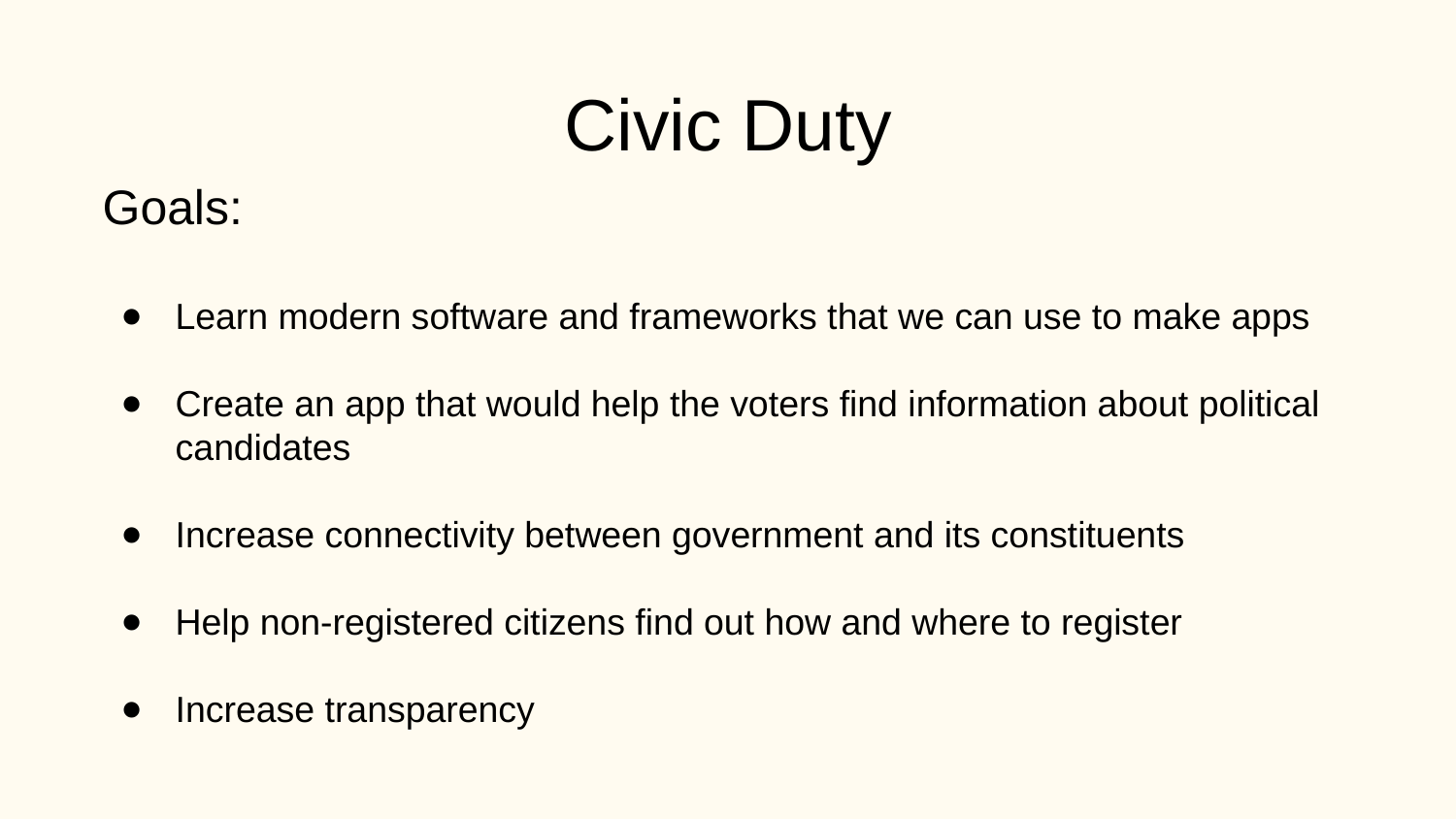

Civic Duty
Goals:

Learn modern software and frameworks that we can use to make apps

Create an app that would help the voters find information about political candidates

Increase connectivity between government and its constituents

Help non-registered citizens find out how and where to register

Increase transparency